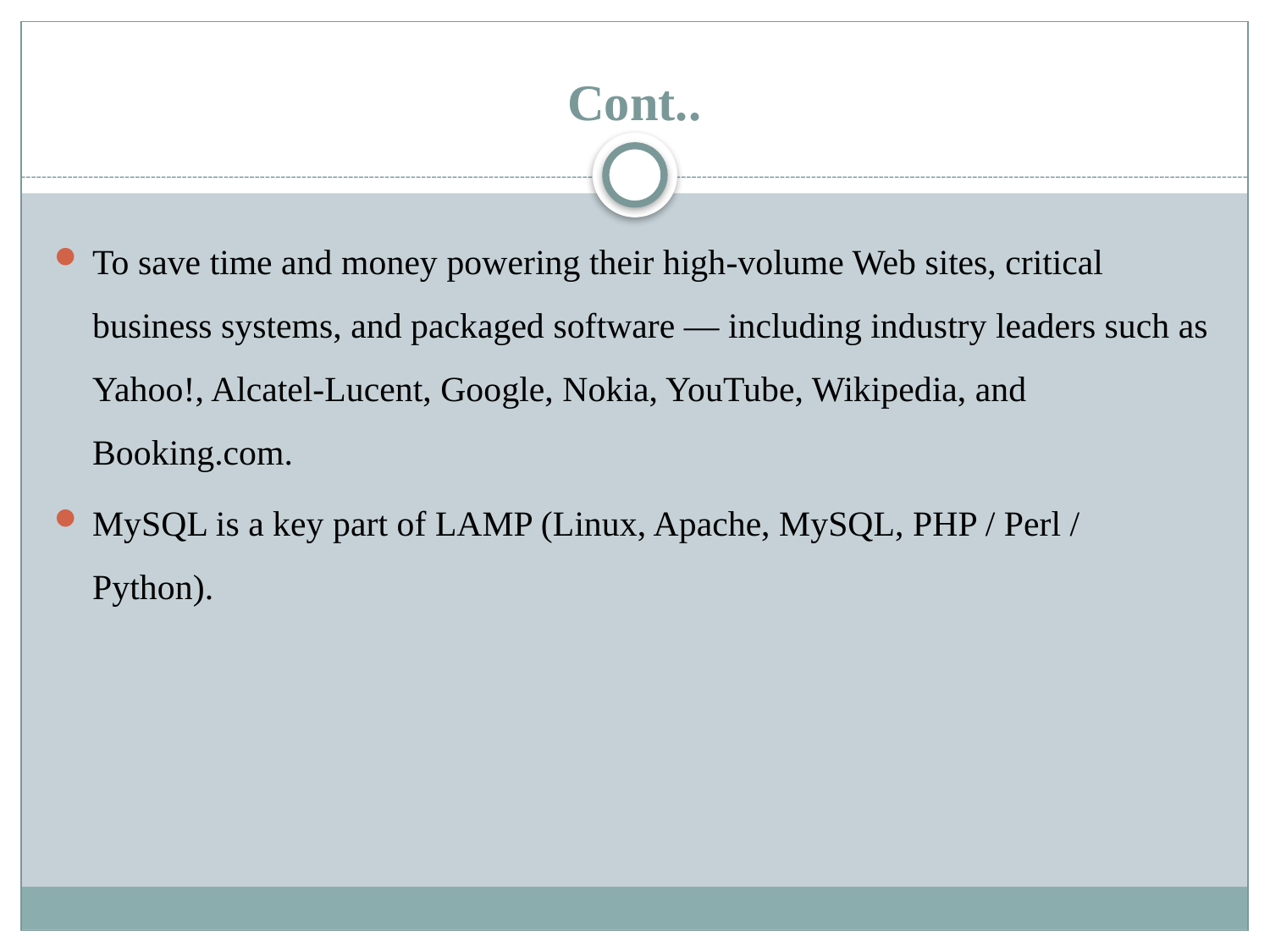

# Cont..
To save time and money powering their high-volume Web sites, critical business systems, and packaged software — including industry leaders such as Yahoo!, Alcatel-Lucent, Google, Nokia, YouTube, Wikipedia, and Booking.com.
MySQL is a key part of LAMP (Linux, Apache, MySQL, PHP / Perl / Python).